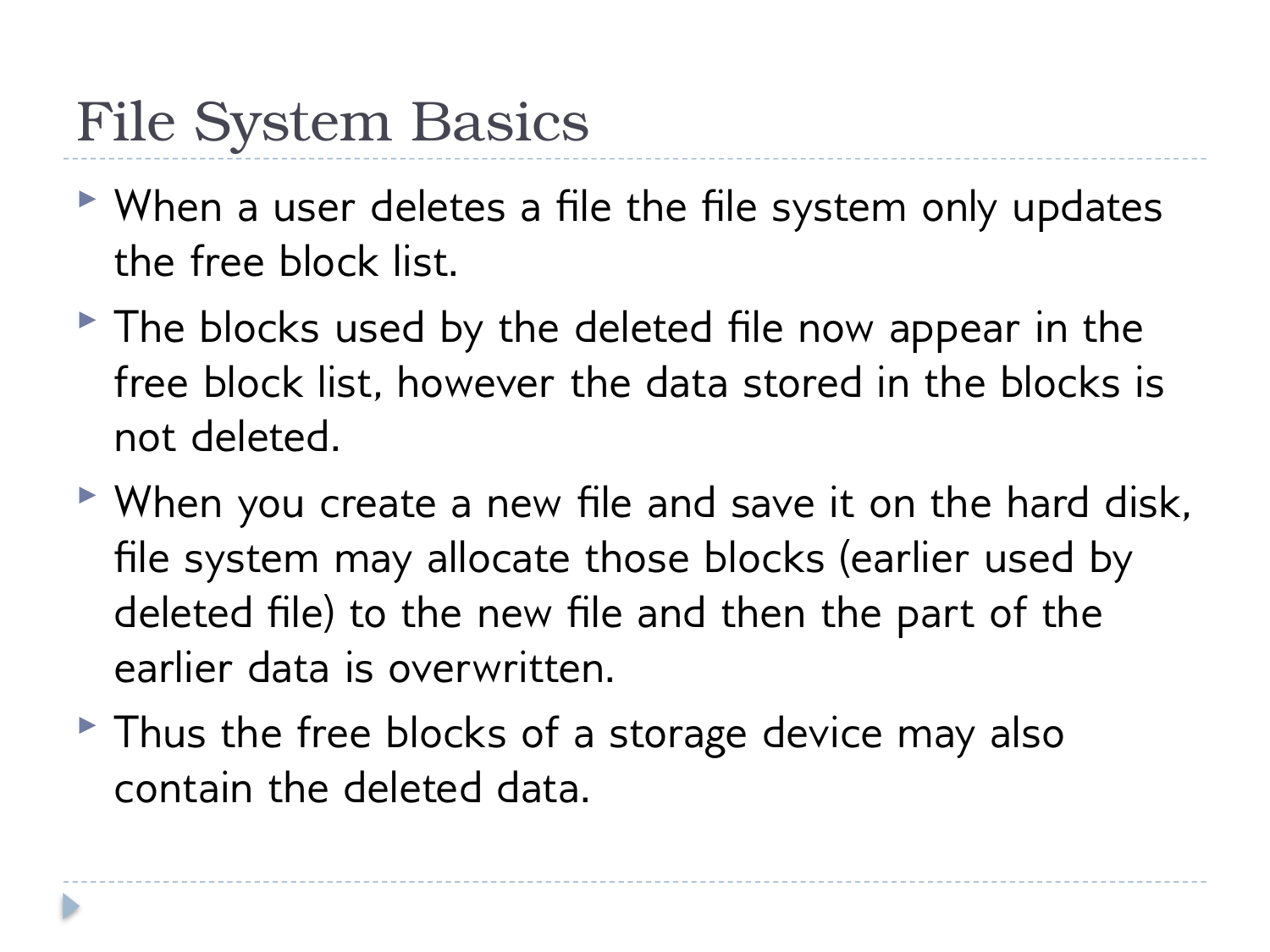

# File System Basics
When a user deletes a file the file system only updates the free block list.
The blocks used by the deleted file now appear in the free block list, however the data stored in the blocks is not deleted.
When you create a new file and save it on the hard disk, file system may allocate those blocks (earlier used by deleted file) to the new file and then the part of the earlier data is overwritten.
Thus the free blocks of a storage device may also contain the deleted data.